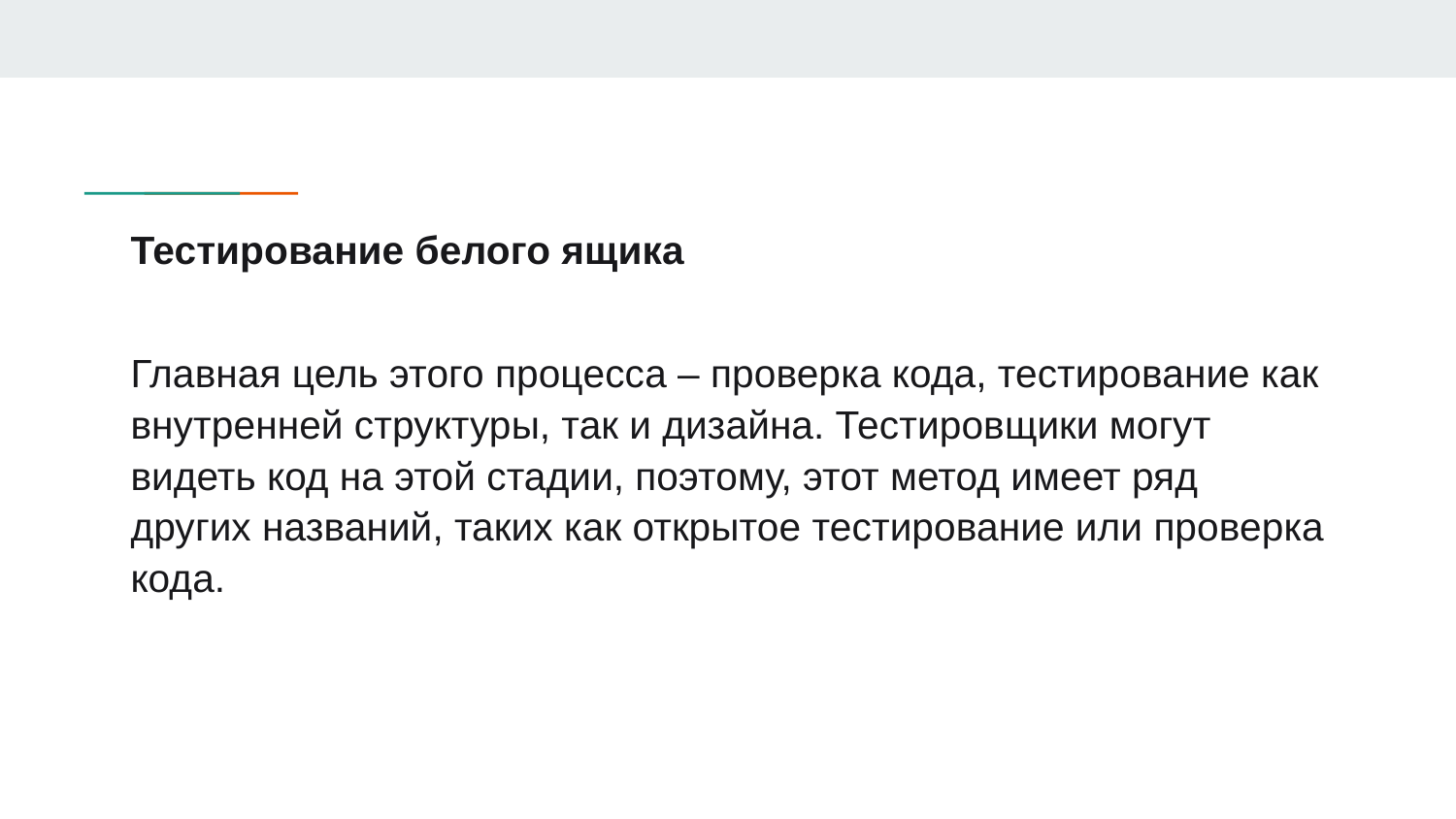

# Тестирование белого ящика
Главная цель этого процесса – проверка кода, тестирование как внутренней структуры, так и дизайна. Тестировщики могут видеть код на этой стадии, поэтому, этот метод имеет ряд других названий, таких как открытое тестирование или проверка кода.